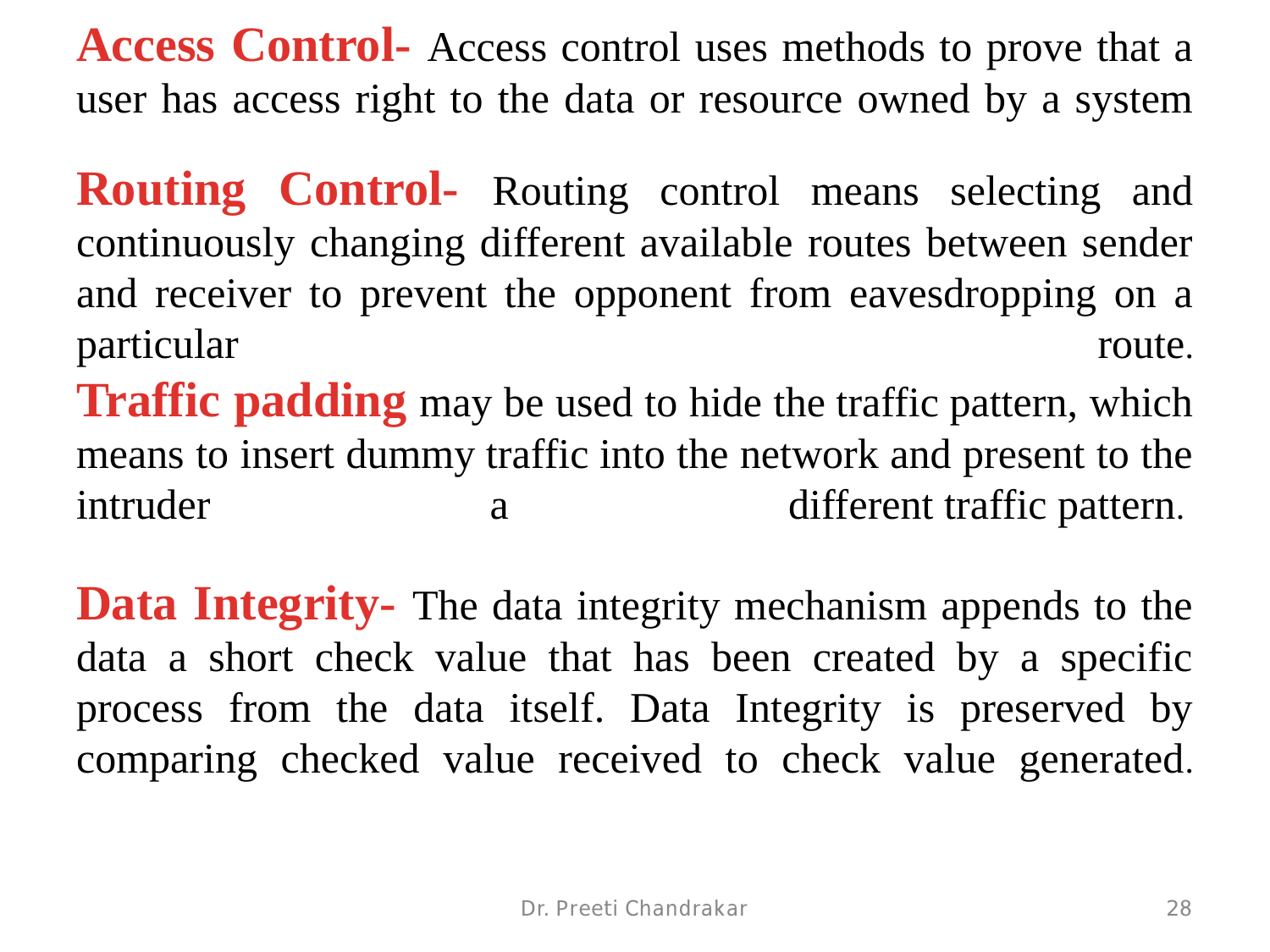

Access Control- Access control uses methods to prove that a user has access right to the data or resource owned by a system
Routing Control- Routing control means selecting and continuously changing different available routes between sender and receiver to prevent the opponent from eavesdropping on a particular route.
Traffic padding may be used to hide the traffic pattern, which means to insert dummy traffic into the network and present to the intruder a different traffic pattern. 
Data Integrity- The data integrity mechanism appends to the data a short check value that has been created by a specific process from the data itself. Data Integrity is preserved by comparing checked value received to check value generated.
Dr. Preeti Chandrakar
28